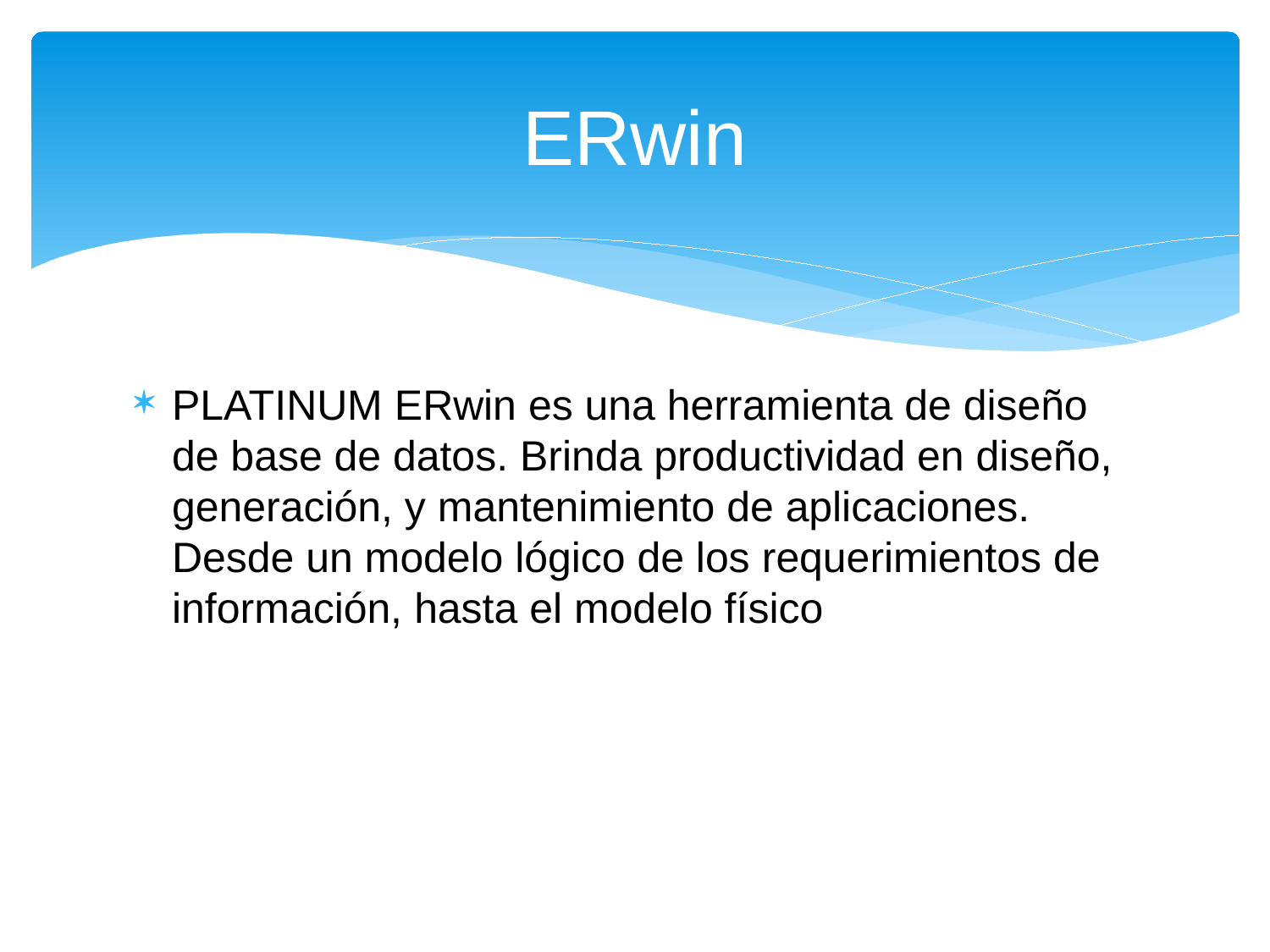

# ERwin
PLATINUM ERwin es una herramienta de diseño de base de datos. Brinda productividad en diseño, generación, y mantenimiento de aplicaciones. Desde un modelo lógico de los requerimientos de información, hasta el modelo físico